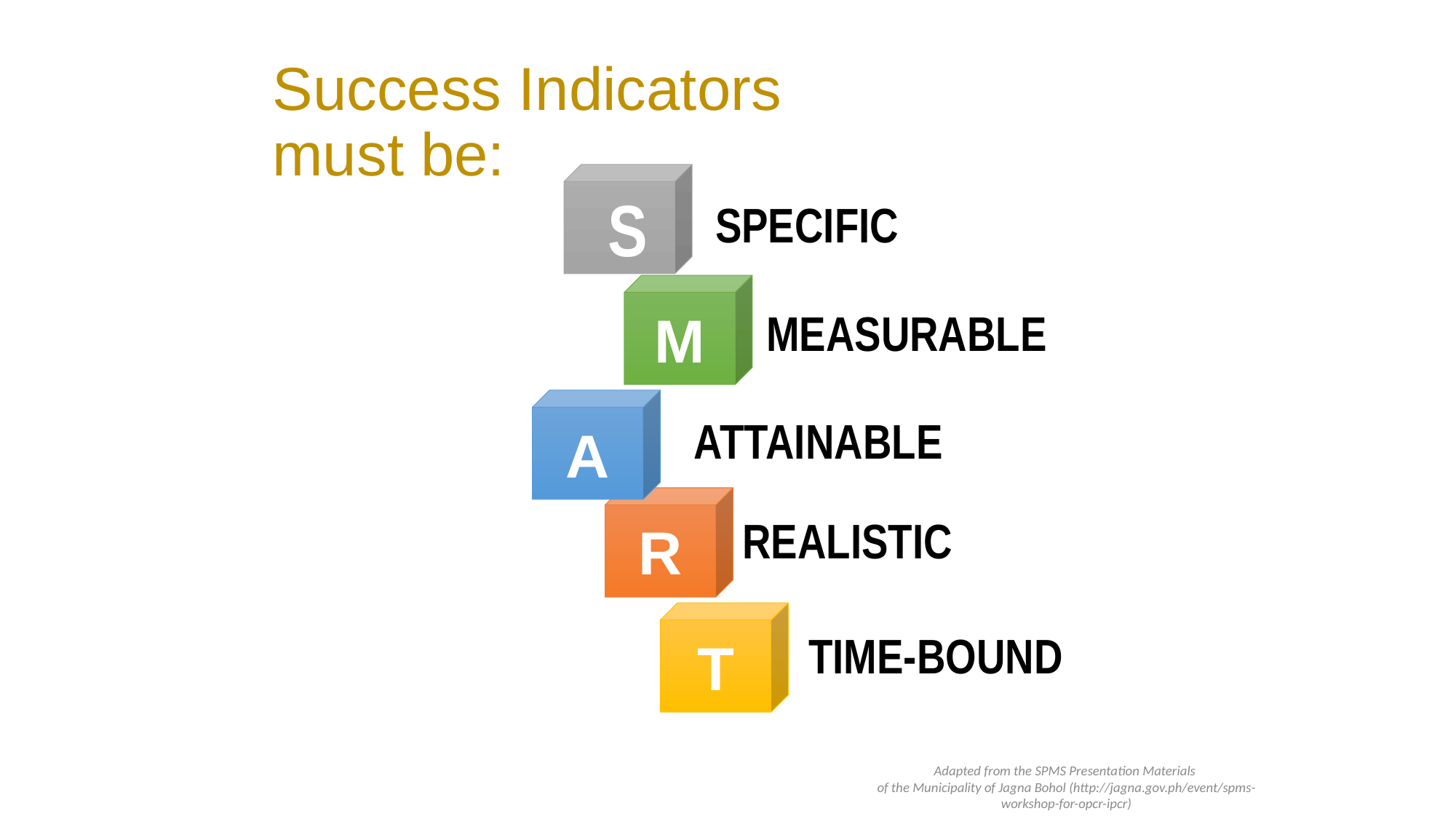

# Success Indicators must be:
 S
SPECIFIC
M
MEASURABLE
A
ATTAINABLE
R
REALISTIC
T
TIME-BOUND
Adapted from the SPMS Presentation Materials
of the Municipality of Jagna Bohol (http://jagna.gov.ph/event/spms-workshop-for-opcr-ipcr)